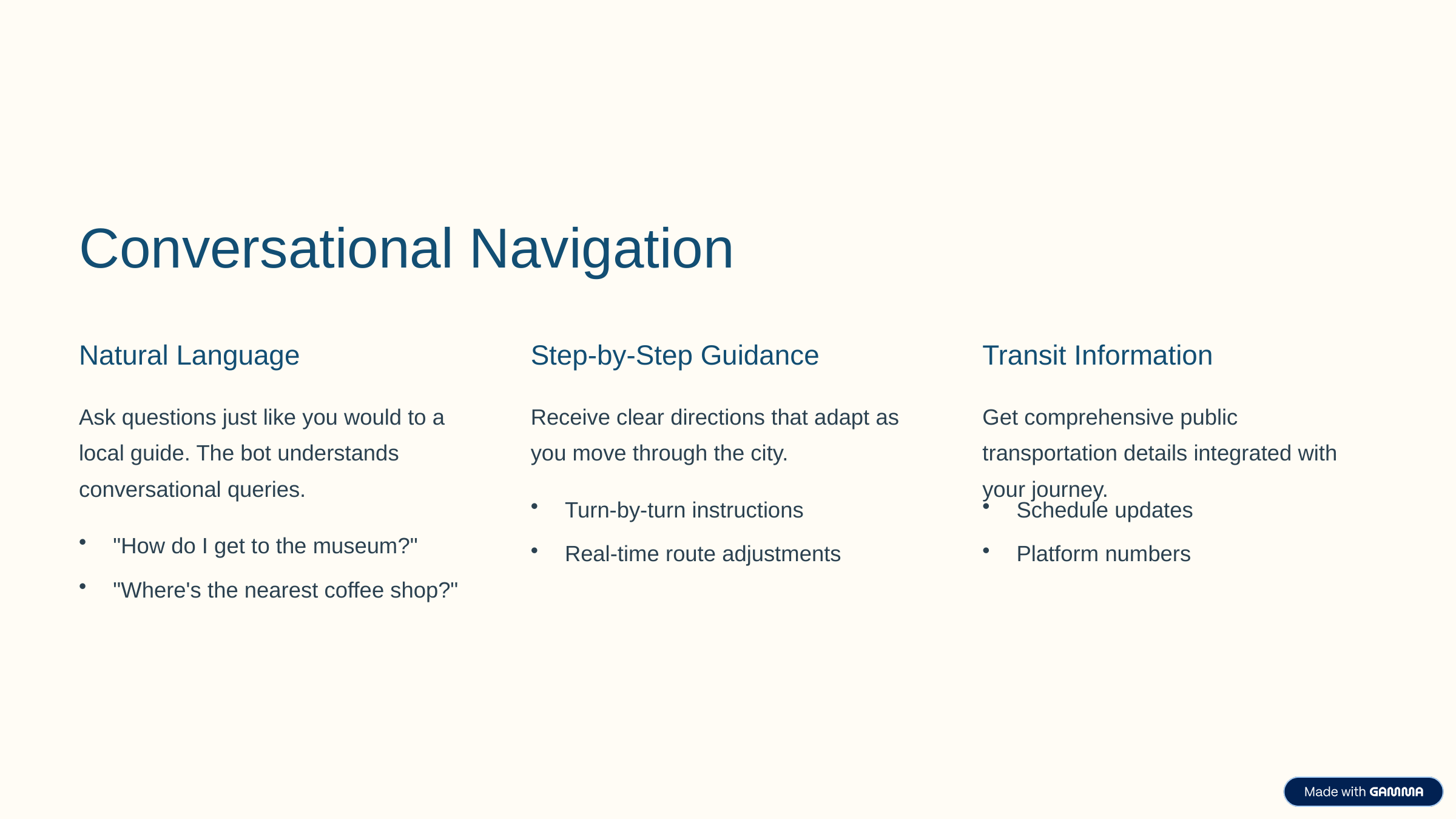

Conversational Navigation
Natural Language
Step-by-Step Guidance
Transit Information
Ask questions just like you would to a local guide. The bot understands conversational queries.
Receive clear directions that adapt as you move through the city.
Get comprehensive public transportation details integrated with your journey.
Turn-by-turn instructions
Schedule updates
"How do I get to the museum?"
Real-time route adjustments
Platform numbers
"Where's the nearest coffee shop?"